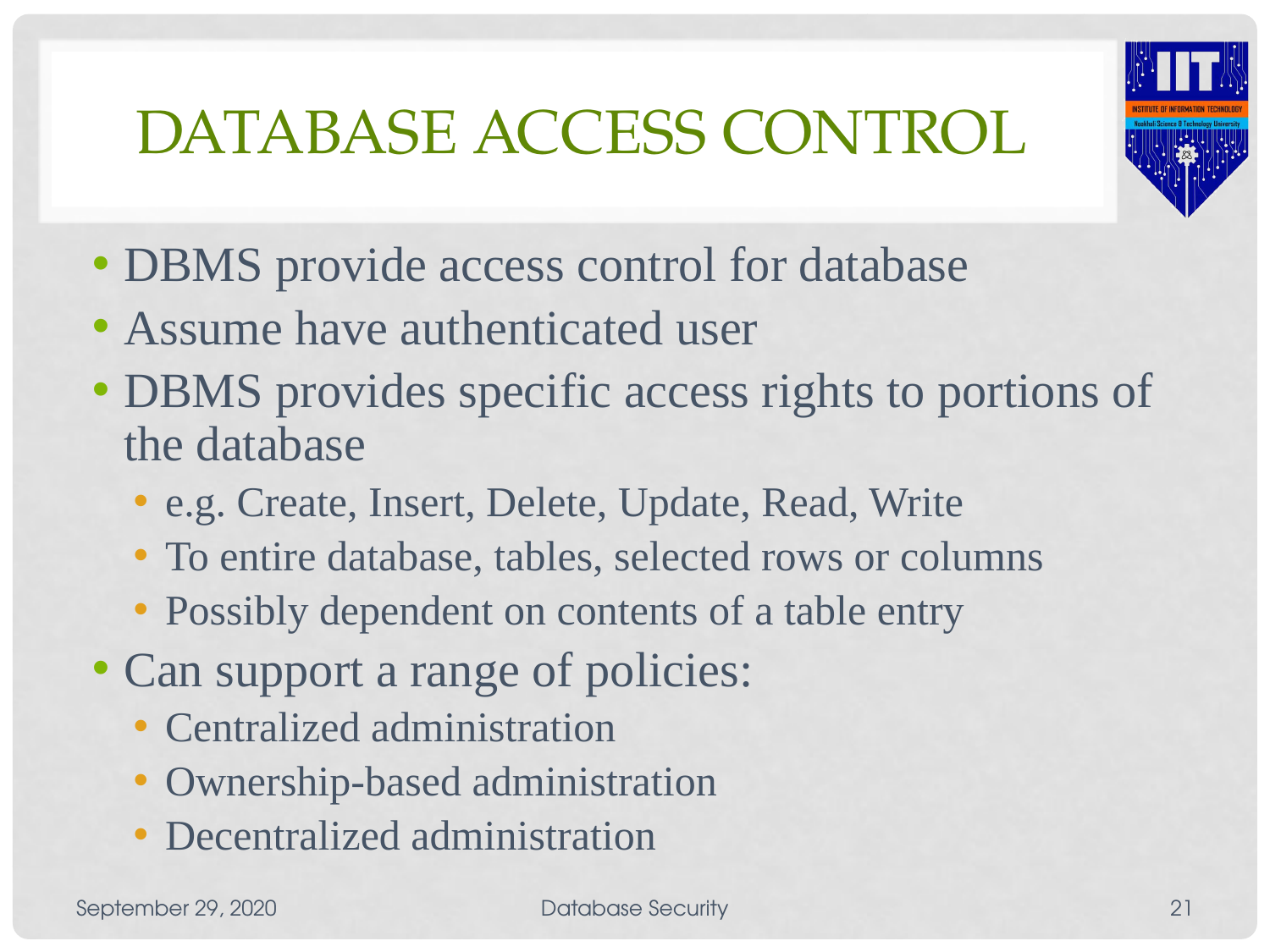

# Database Access Control
DBMS provide access control for database
Assume have authenticated user
DBMS provides specific access rights to portions of the database
e.g. Create, Insert, Delete, Update, Read, Write
To entire database, tables, selected rows or columns
Possibly dependent on contents of a table entry
Can support a range of policies:
Centralized administration
Ownership-based administration
Decentralized administration
September 29, 2020
Database Security
21